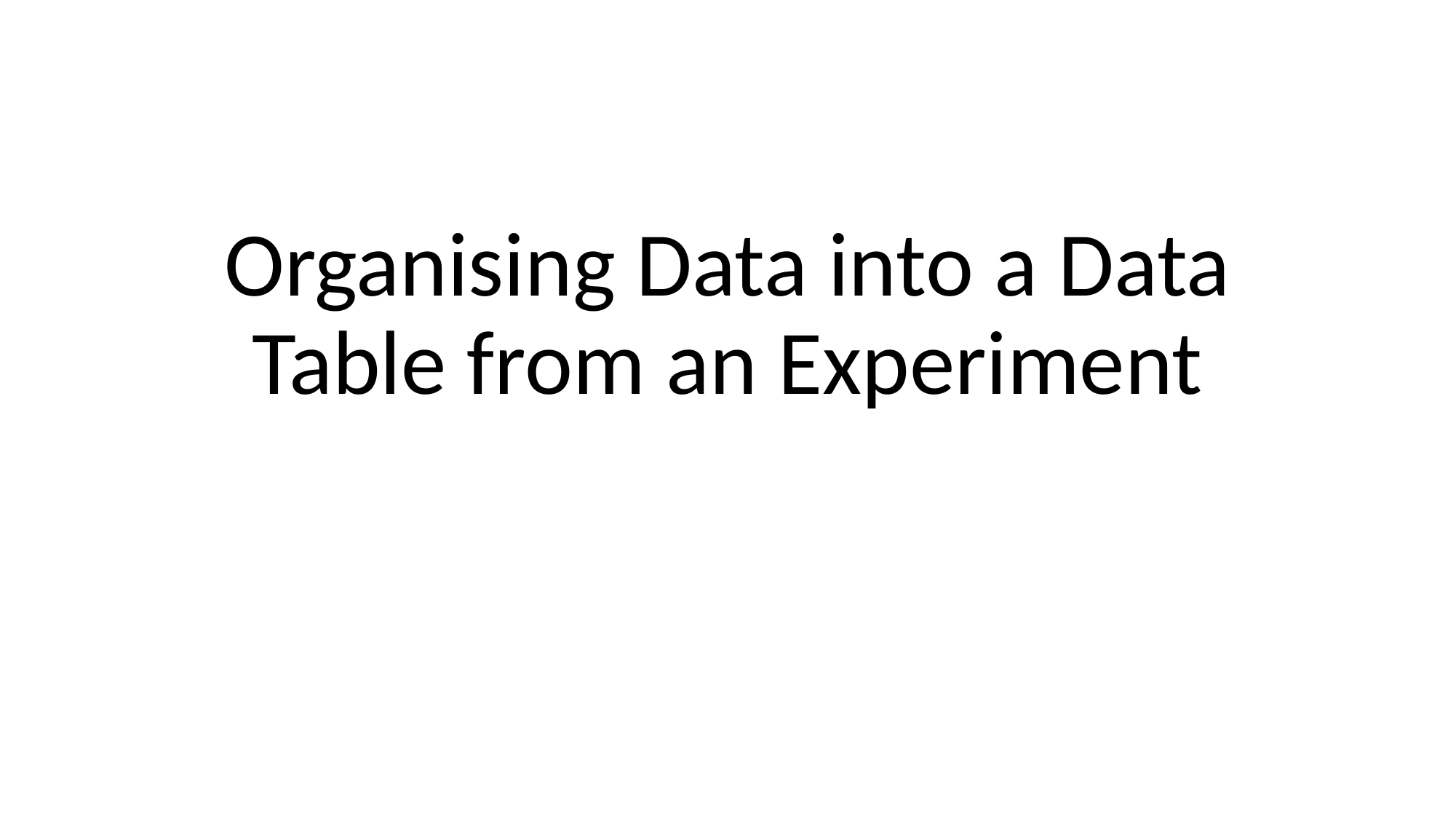

# Organising Data into a Data Table from an Experiment